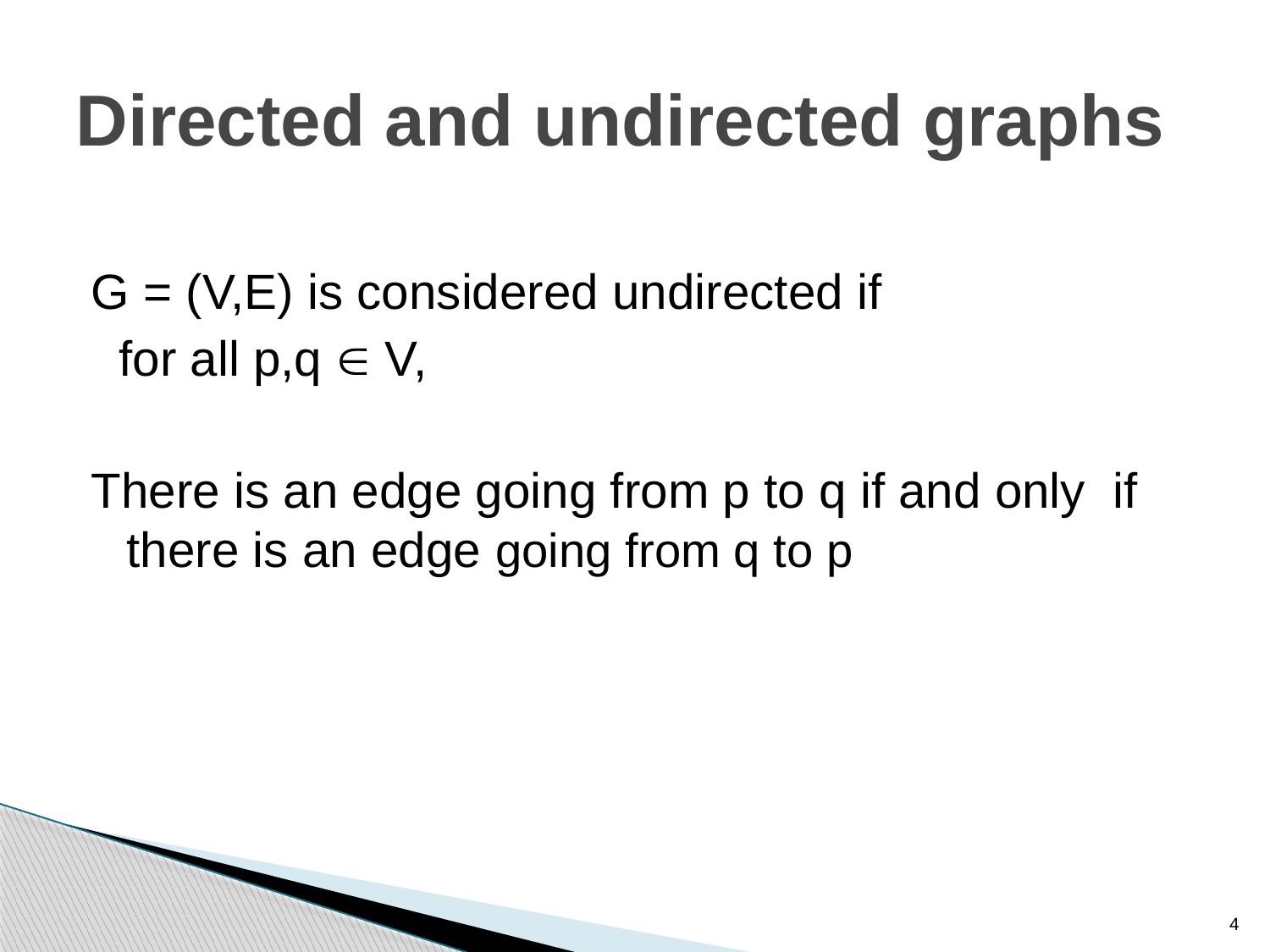

# Directed and undirected graphs
G = (V,E) is considered undirected if
  for all p,q ∈ V,

There is an edge going from p to q if and only  if there is an edge going from q to p

4